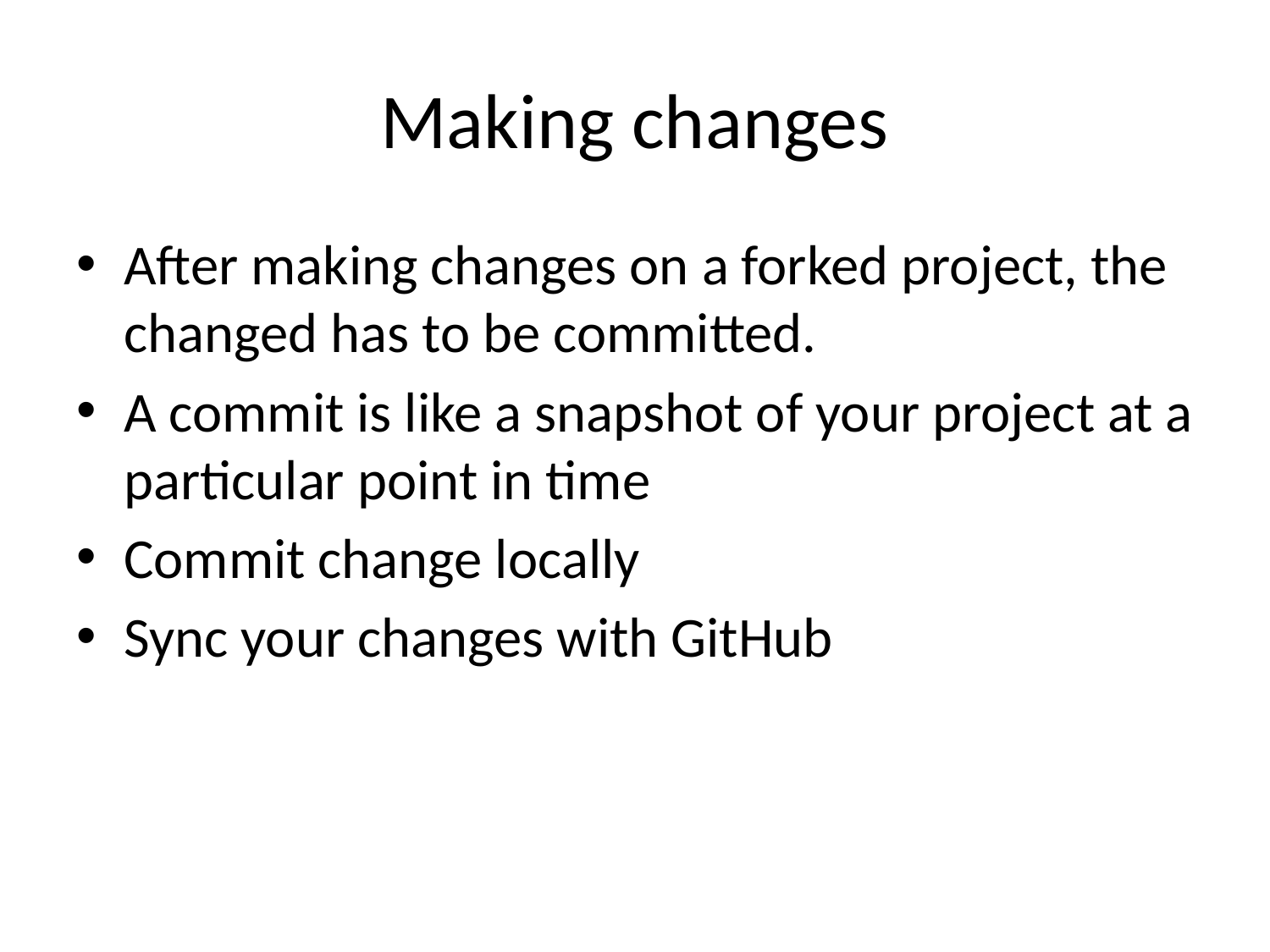

# Making changes
After making changes on a forked project, the changed has to be committed.
A commit is like a snapshot of your project at a particular point in time
Commit change locally
Sync your changes with GitHub